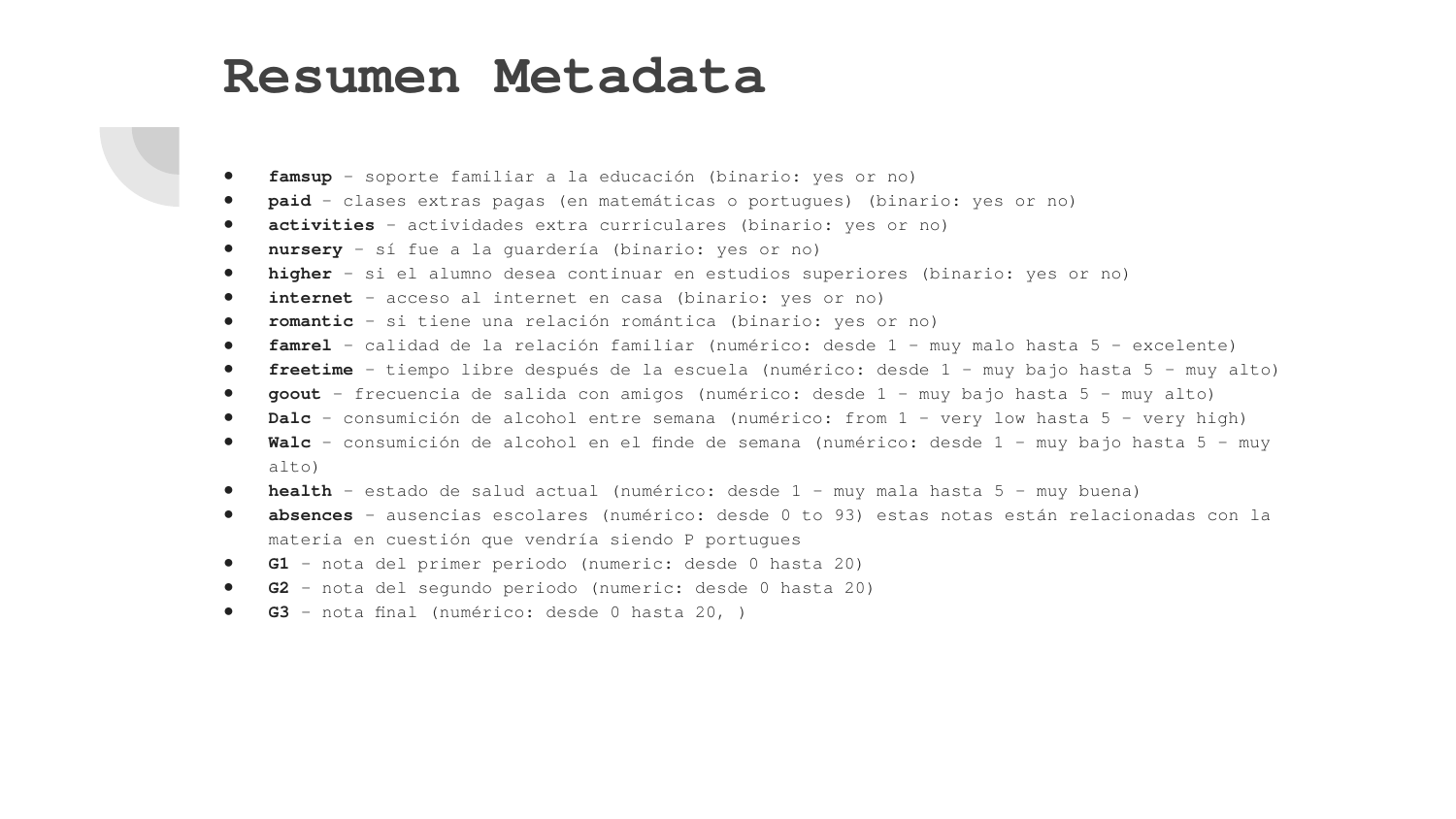

# Resumen Metadata
famsup - soporte familiar a la educación (binario: yes or no)
paid - clases extras pagas (en matemáticas o portugues) (binario: yes or no)
activities - actividades extra curriculares (binario: yes or no)
nursery - sí fue a la guardería (binario: yes or no)
higher - si el alumno desea continuar en estudios superiores (binario: yes or no)
internet - acceso al internet en casa (binario: yes or no)
romantic - si tiene una relación romántica (binario: yes or no)
famrel - calidad de la relación familiar (numérico: desde 1 - muy malo hasta 5 - excelente)
freetime - tiempo libre después de la escuela (numérico: desde 1 - muy bajo hasta 5 - muy alto)
goout - frecuencia de salida con amigos (numérico: desde 1 - muy bajo hasta 5 - muy alto)
Dalc - consumición de alcohol entre semana (numérico: from 1 - very low hasta 5 - very high)
Walc - consumición de alcohol en el finde de semana (numérico: desde 1 - muy bajo hasta 5 - muy alto)
health - estado de salud actual (numérico: desde 1 - muy mala hasta 5 - muy buena)
absences - ausencias escolares (numérico: desde 0 to 93) estas notas están relacionadas con la materia en cuestión que vendría siendo P portugues
G1 - nota del primer periodo (numeric: desde 0 hasta 20)
G2 - nota del segundo periodo (numeric: desde 0 hasta 20)
G3 - nota final (numérico: desde 0 hasta 20, )